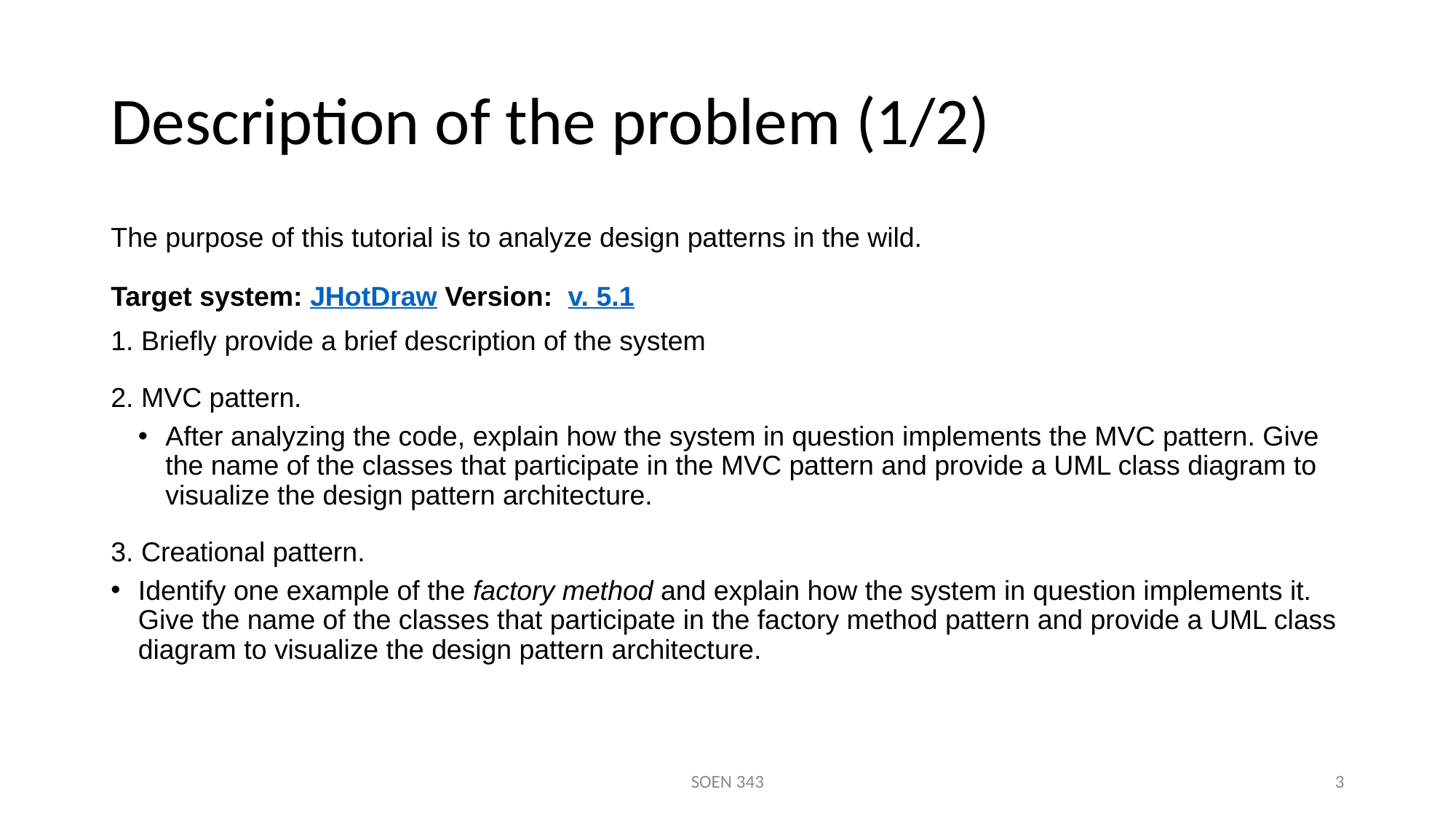

# Description of the problem (1/2)
The purpose of this tutorial is to analyze design patterns in the wild.

Target system: JHotDraw Version:  v. 5.1
1. Briefly provide a brief description of the system
2. MVC pattern.
After analyzing the code, explain how the system in question implements the MVC pattern. Give the name of the classes that participate in the MVC pattern and provide a UML class diagram to visualize the design pattern architecture.
3. Creational pattern.
Identify one example of the factory method and explain how the system in question implements it. Give the name of the classes that participate in the factory method pattern and provide a UML class diagram to visualize the design pattern architecture.
SOEN 343
3